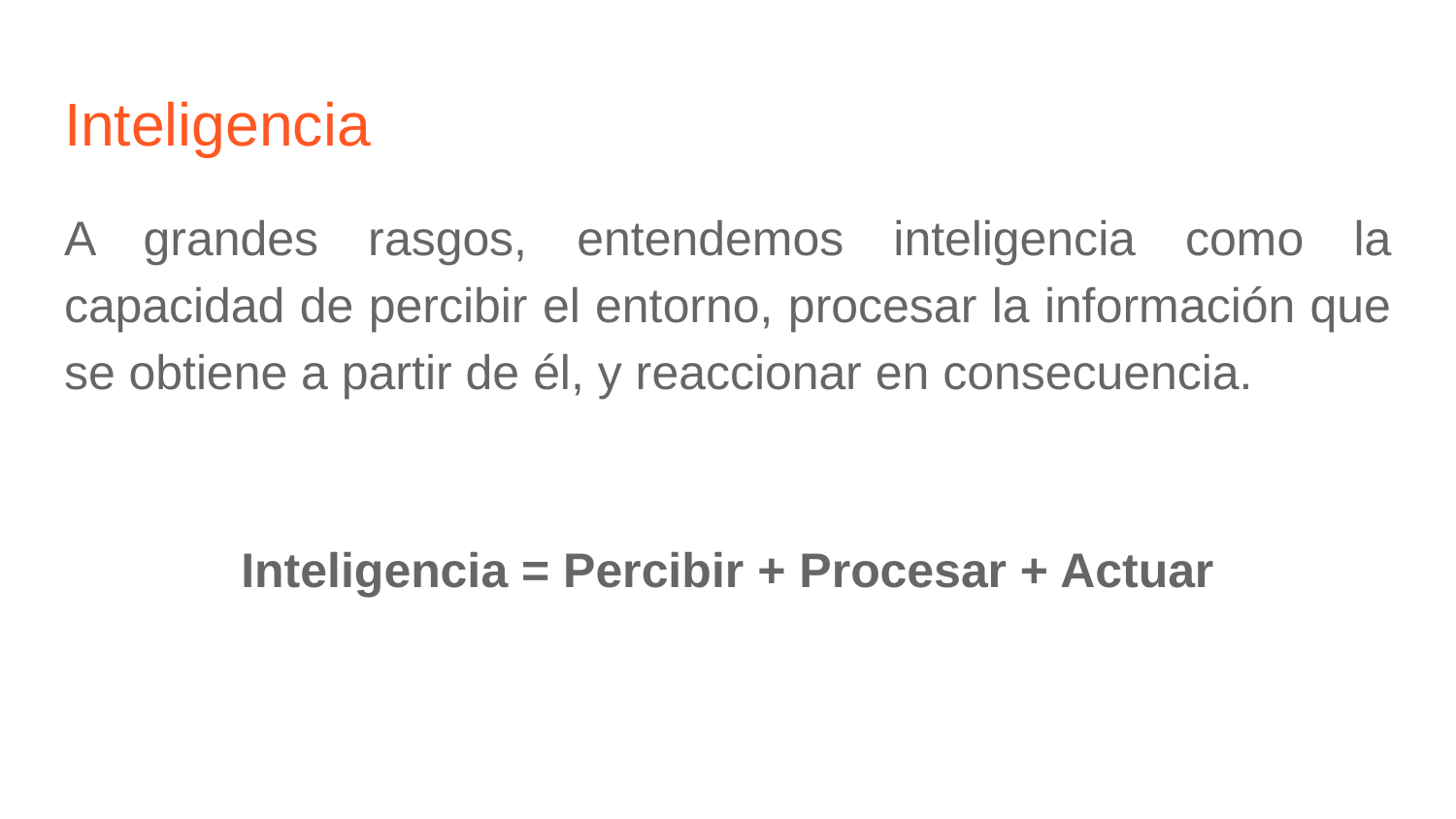

# Inteligencia
A grandes rasgos, entendemos inteligencia como la capacidad de percibir el entorno, procesar la información que se obtiene a partir de él, y reaccionar en consecuencia.

Inteligencia = Percibir + Procesar + Actuar